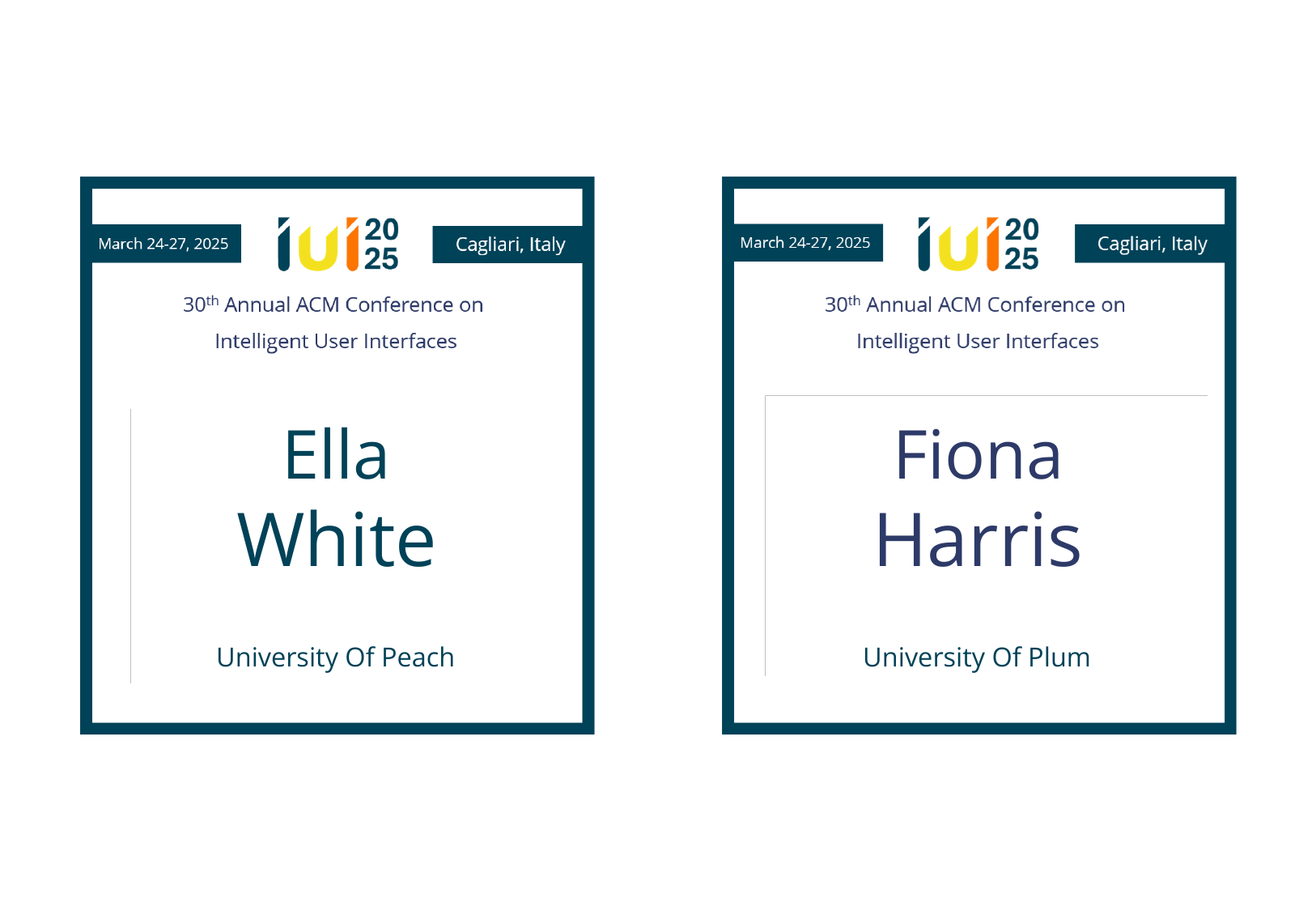

Ella
White
Fiona
Harris
University Of Peach
University Of Plum